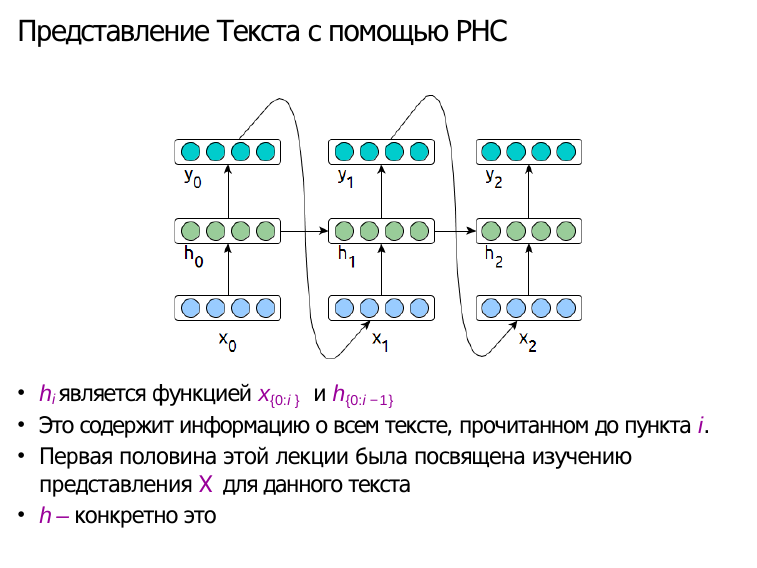

# Представление Текста с помощью РНС

hi является функцией x{0:i } и h{0:i −1}
Это содержит информацию о всем тексте, прочитанном до пункта i.
Первая половина этой лекции была посвящена изучению представления X для данного текста
h – конкретно это